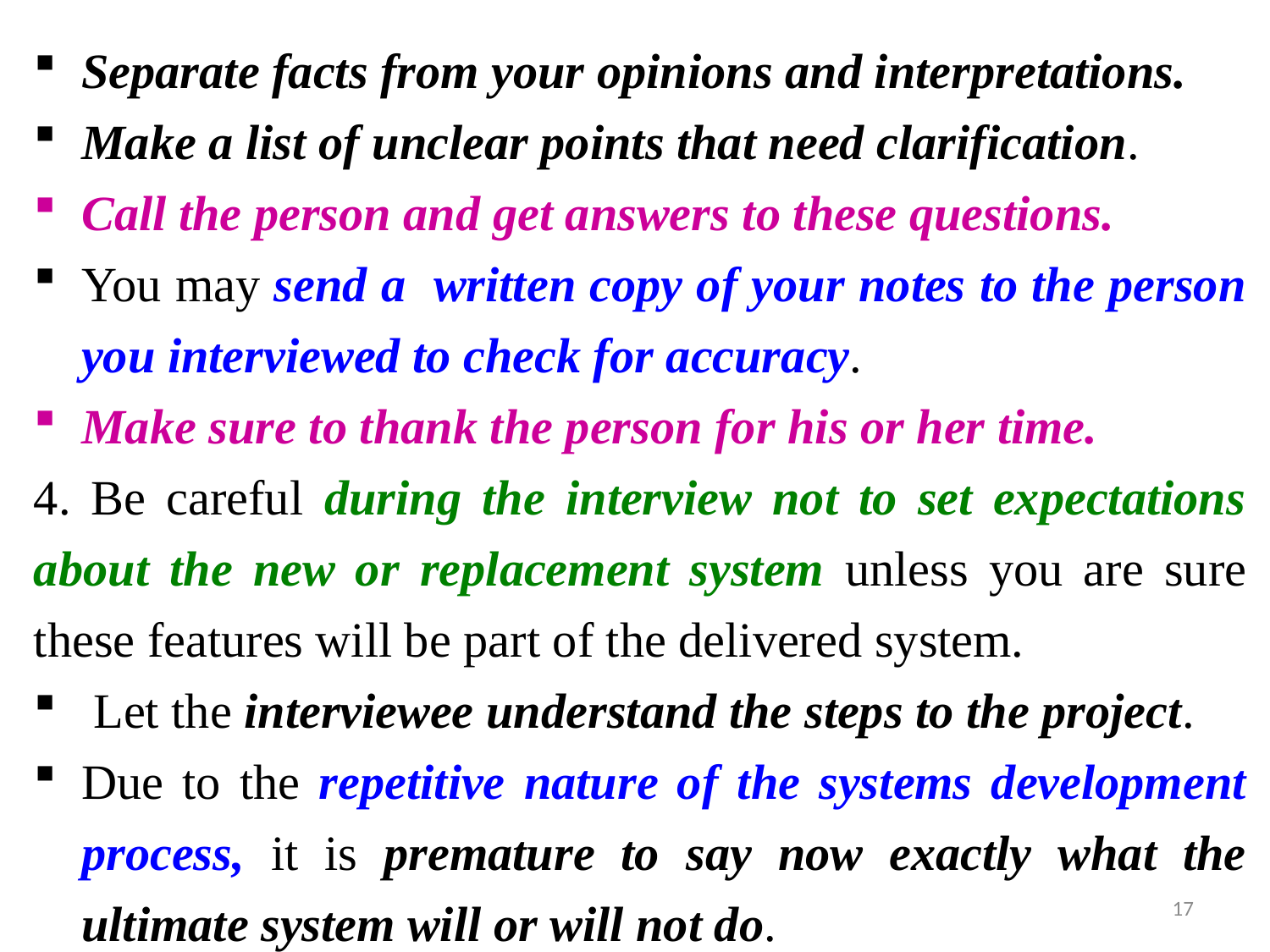

Separate facts from your opinions and interpretations.
Make a list of unclear points that need clarification.
Call the person and get answers to these questions.
You may send a  written copy of your notes to the person you interviewed to check for accuracy.
Make sure to thank the person for his or her time.
4. Be careful during the interview not to set expectations about the new or replacement system unless you are sure these features will be part of the delivered system.
 Let the interviewee understand the steps to the project.
Due to the repetitive nature of the systems development process, it is premature to say now exactly what the ultimate system will or will not do.
17